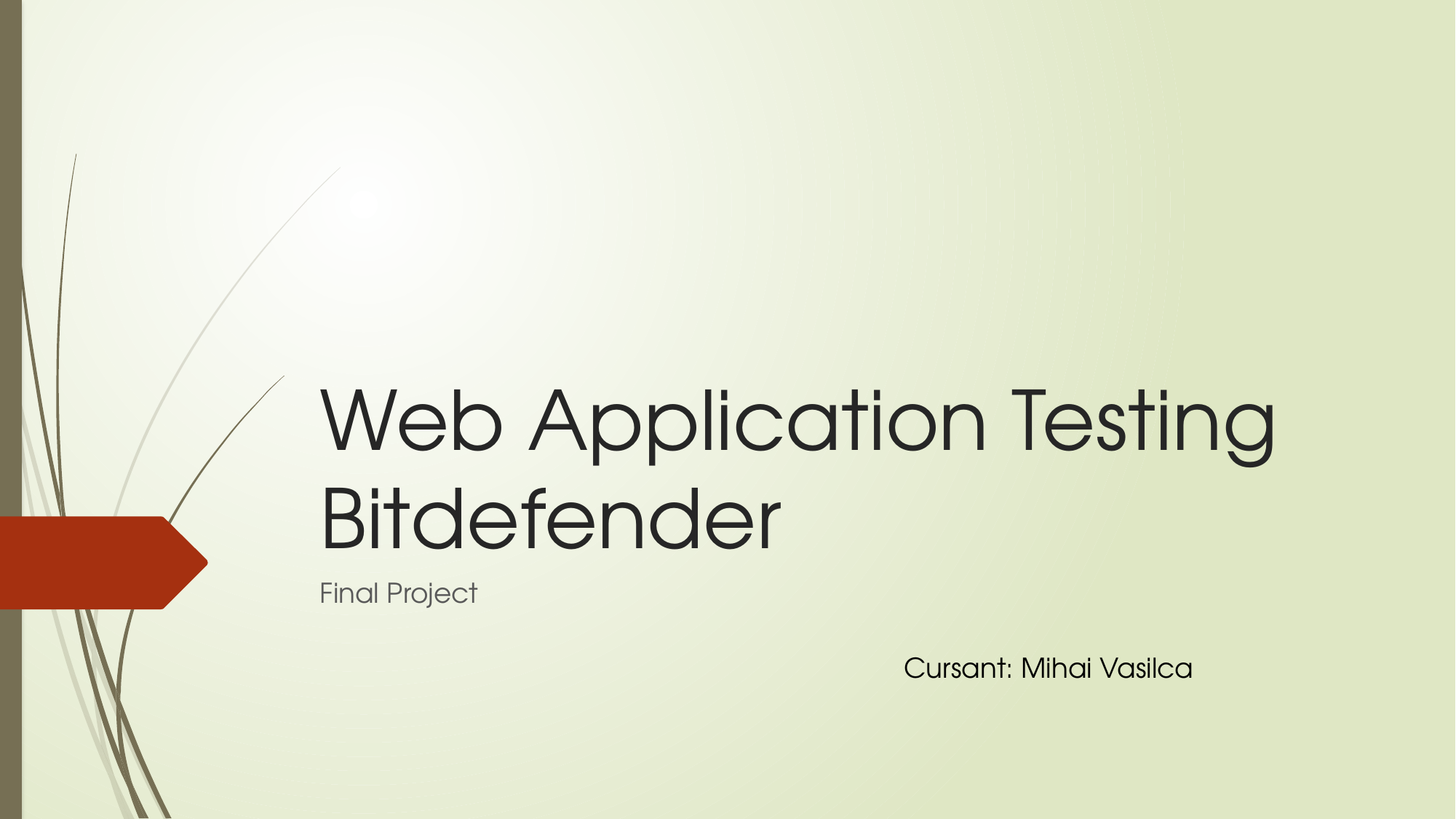

# Web Application Testing Bitdefender
Final Project

Cursant: Mihai Vasilca